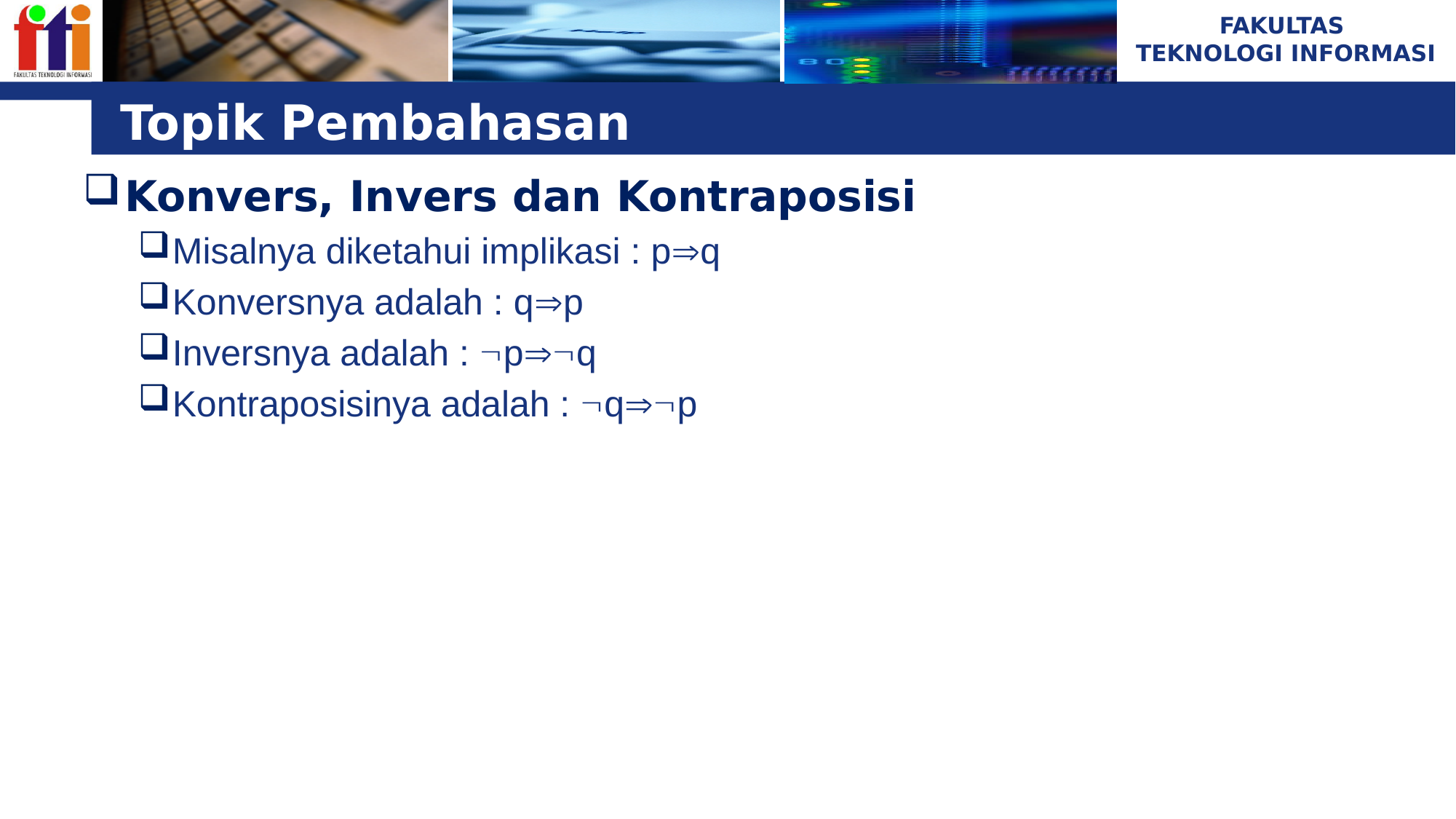

# Topik Pembahasan
Konvers, Invers dan Kontraposisi
Misalnya diketahui implikasi : p⇒q
Konversnya adalah : q⇒p
Inversnya adalah : ¬p⇒¬q
Kontraposisinya adalah : ¬q⇒¬p